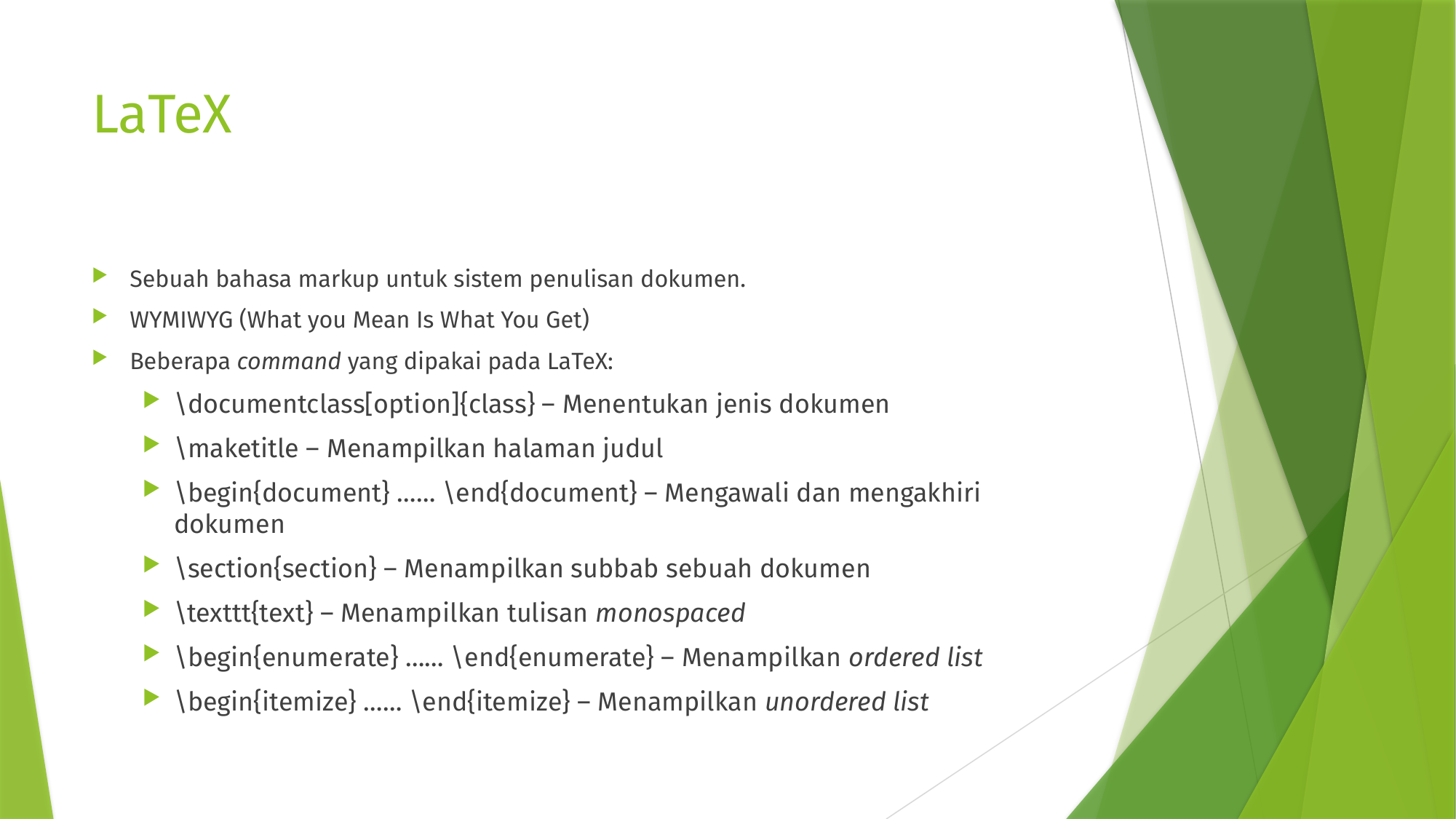

# LaTeX
Sebuah bahasa markup untuk sistem penulisan dokumen.
WYMIWYG (What you Mean Is What You Get)
Beberapa command yang dipakai pada LaTeX:
\documentclass[option]{class} – Menentukan jenis dokumen
\maketitle – Menampilkan halaman judul
\begin{document} …… \end{document} – Mengawali dan mengakhiri dokumen
\section{section} – Menampilkan subbab sebuah dokumen
\texttt{text} – Menampilkan tulisan monospaced
\begin{enumerate} …… \end{enumerate} – Menampilkan ordered list
\begin{itemize} …… \end{itemize} – Menampilkan unordered list